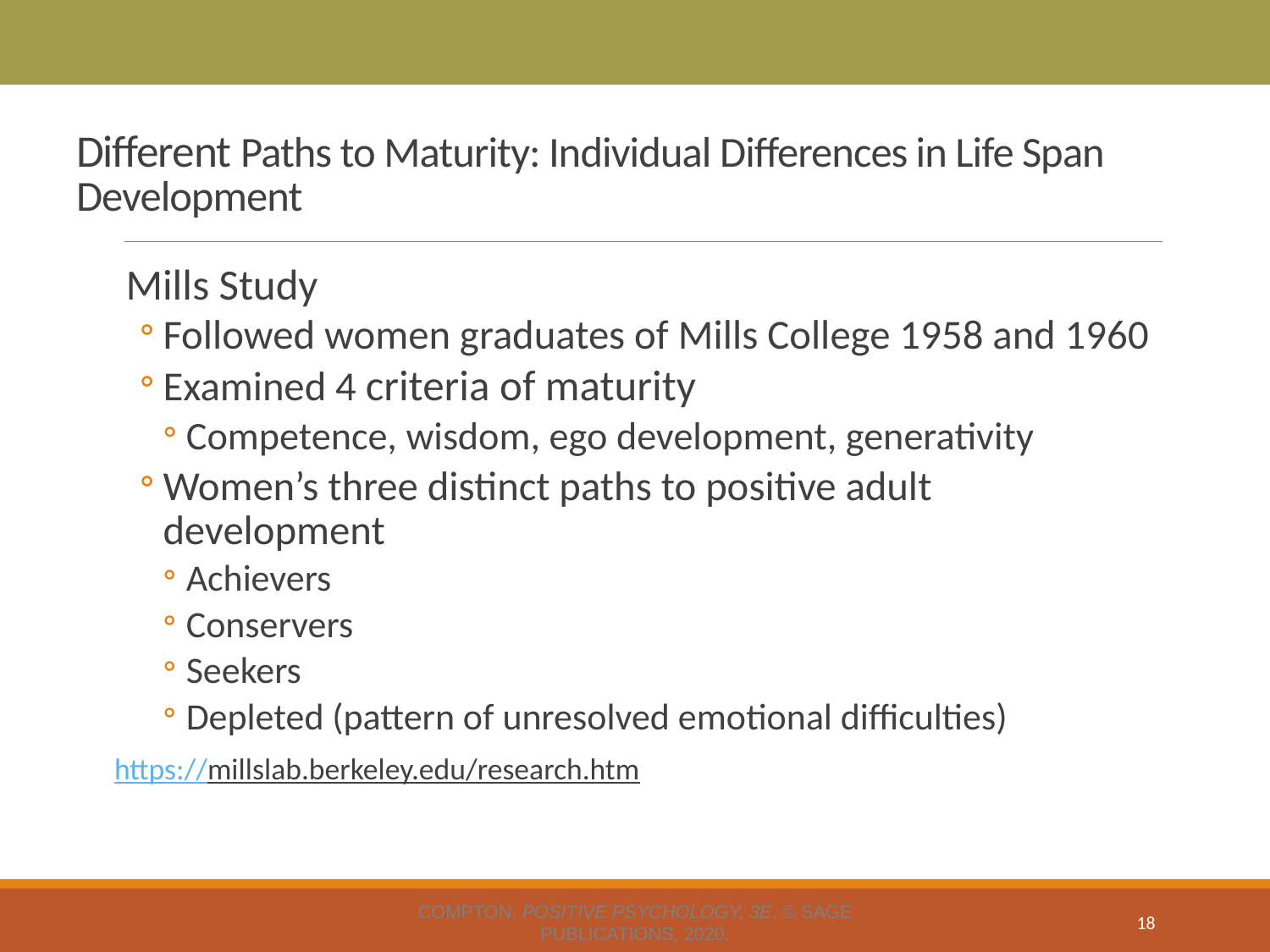

# Different Paths to Maturity: Individual Differences in Life Span Development
Mills Study
Followed women graduates of Mills College 1958 and 1960
Examined 4 criteria of maturity
Competence, wisdom, ego development, generativity
Women’s three distinct paths to positive adult development
Achievers
Conservers
Seekers
Depleted (pattern of unresolved emotional difficulties)
https://millslab.berkeley.edu/research.htm
Compton, Positive Psychology, 3e. © SAGE Publications, 2020.
18